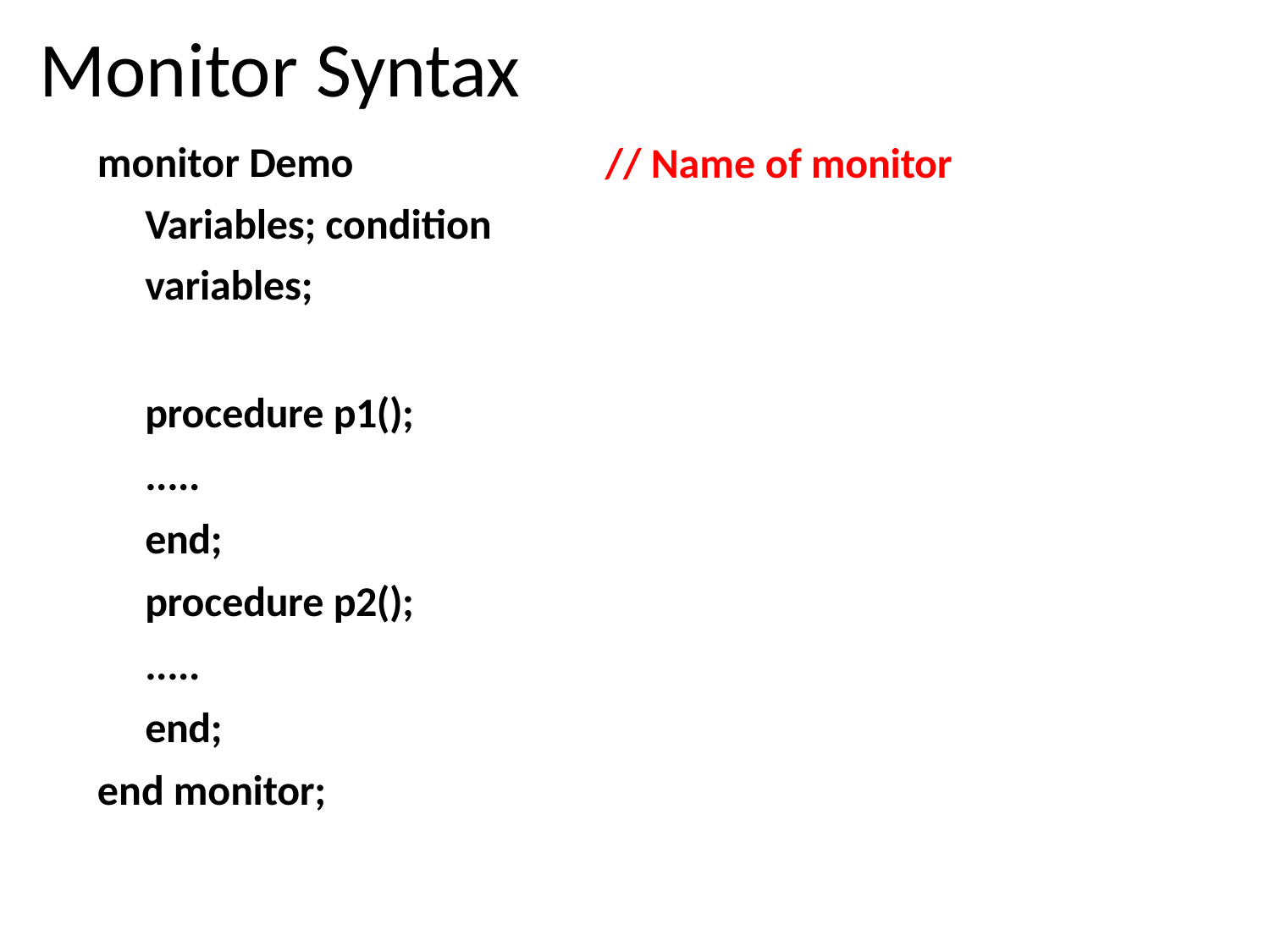

# Monitor Syntax
monitor Demo Variables; condition variables;
// Name of monitor
procedure p1();
.....
end;
procedure p2();
.....
end;
end monitor;